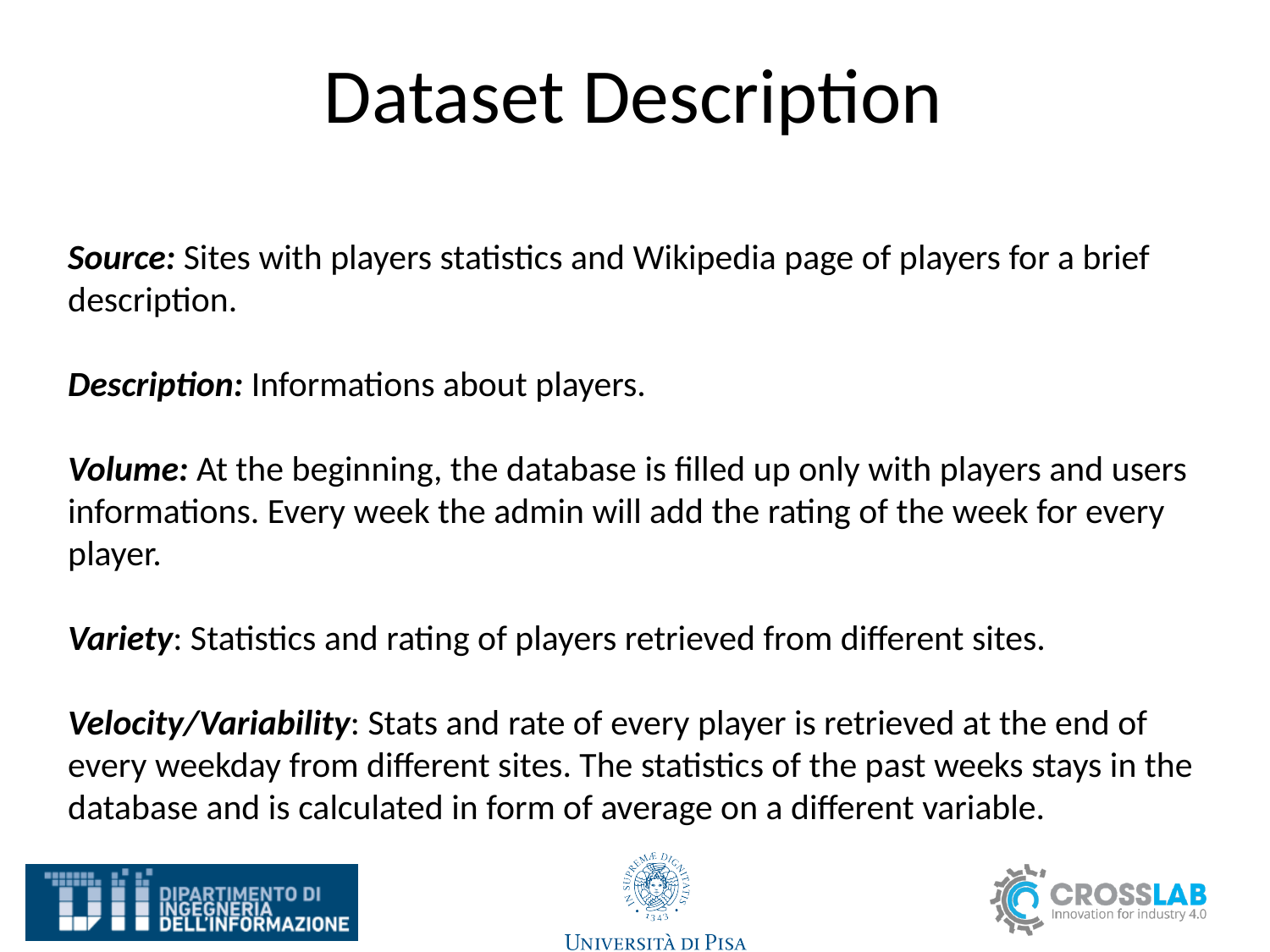

# Dataset Description
Source: Sites with players statistics and Wikipedia page of players for a brief description.

Description: Informations about players.

Volume: At the beginning, the database is filled up only with players and users informations. Every week the admin will add the rating of the week for every player.

Variety: Statistics and rating of players retrieved from different sites.

Velocity/Variability: Stats and rate of every player is retrieved at the end of every weekday from different sites. The statistics of the past weeks stays in the database and is calculated in form of average on a different variable.